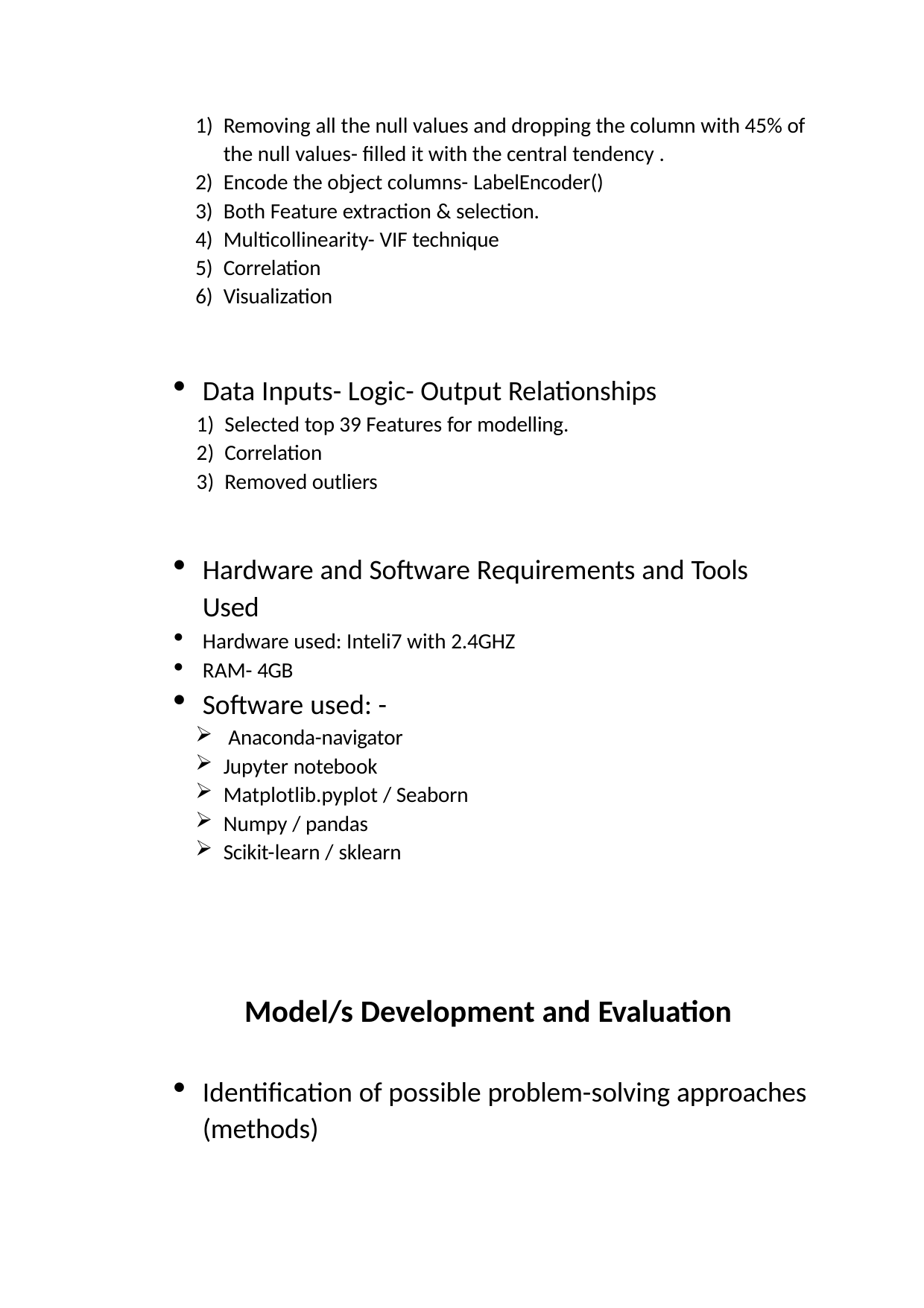

Removing all the null values and dropping the column with 45% of the null values- filled it with the central tendency .
Encode the object columns- LabelEncoder()
Both Feature extraction & selection.
Multicollinearity- VIF technique
Correlation
Visualization

Data Inputs- Logic- Output Relationships
Selected top 39 Features for modelling.
Correlation
Removed outliers

Hardware and Software Requirements and Tools Used
Hardware used: Inteli7 with 2.4GHZ
RAM- 4GB
Software used: -
Anaconda-navigator
Jupyter notebook
Matplotlib.pyplot / Seaborn
Numpy / pandas
Scikit-learn / sklearn
Model/s Development and Evaluation

Identification of possible problem-solving approaches (methods)